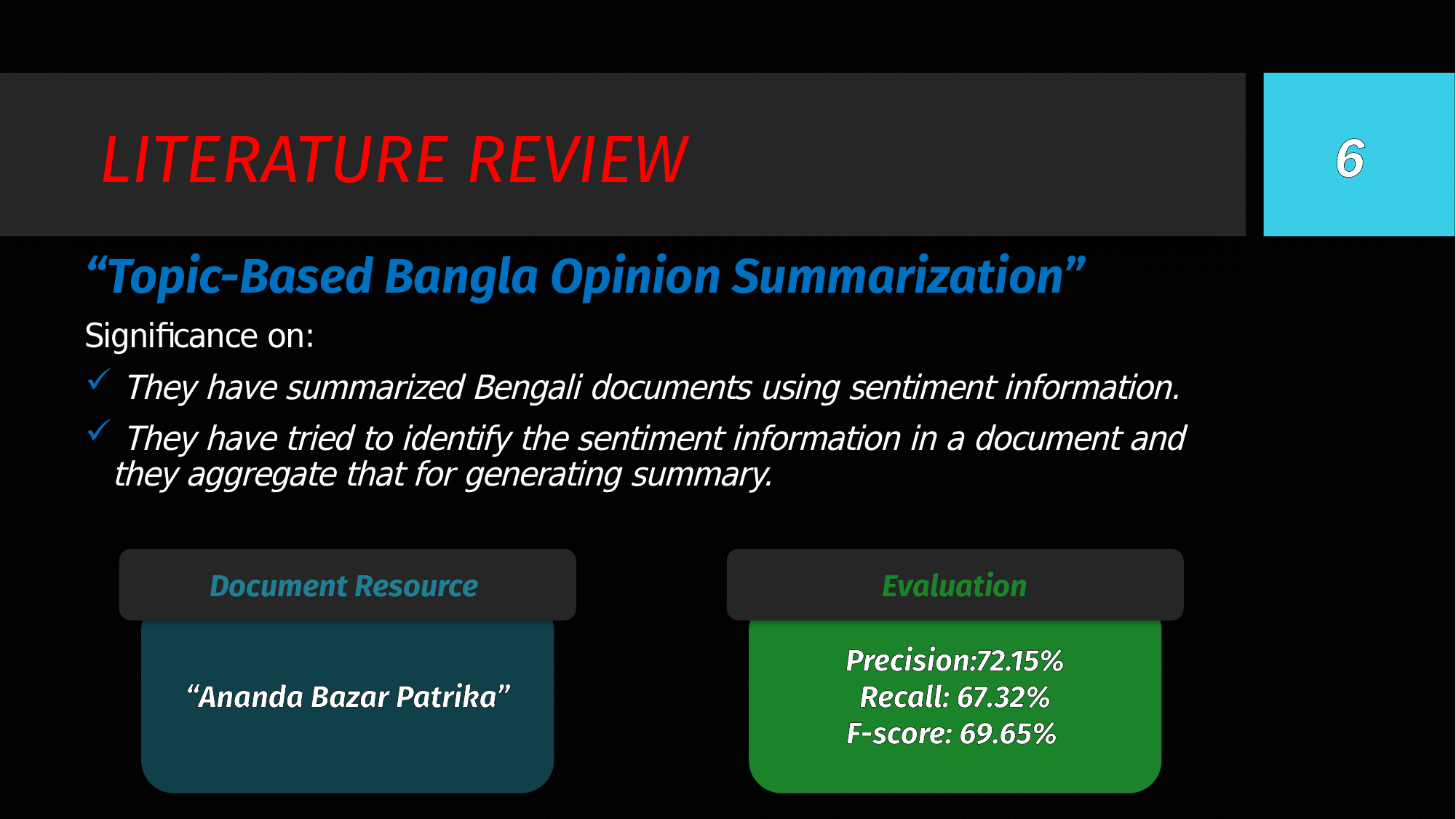

LITERATURE REVIEW
6
“Topic-Based Bangla Opinion Summarization”
Significance on:
 They have summarized Bengali documents using sentiment information.
 They have tried to identify the sentiment information in a document and they aggregate that for generating summary.

Evaluation
Document Resource
“Ananda Bazar Patrika”
Precision:72.15%
Recall: 67.32%
F-score: 69.65%